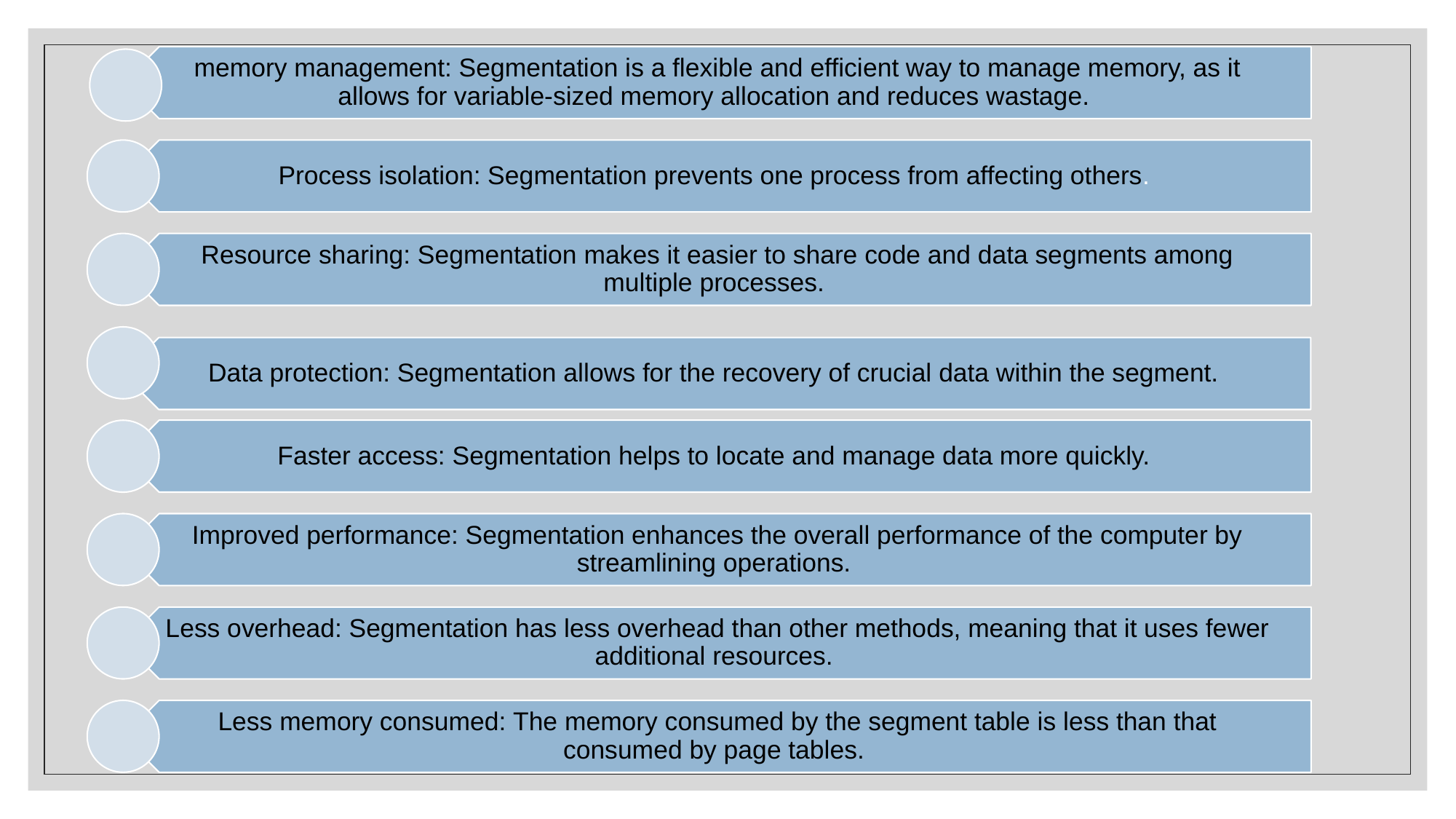

memory management: Segmentation is a flexible and efficient way to manage memory, as it allows for variable-sized memory allocation and reduces wastage.
Process isolation: Segmentation prevents one process from affecting others.
Resource sharing: Segmentation makes it easier to share code and data segments among multiple processes.
Data protection: Segmentation allows for the recovery of crucial data within the segment.
Faster access: Segmentation helps to locate and manage data more quickly.
Improved performance: Segmentation enhances the overall performance of the computer by streamlining operations.
Less overhead: Segmentation has less overhead than other methods, meaning that it uses fewer additional resources.
Less memory consumed: The memory consumed by the segment table is less than that consumed by page tables.